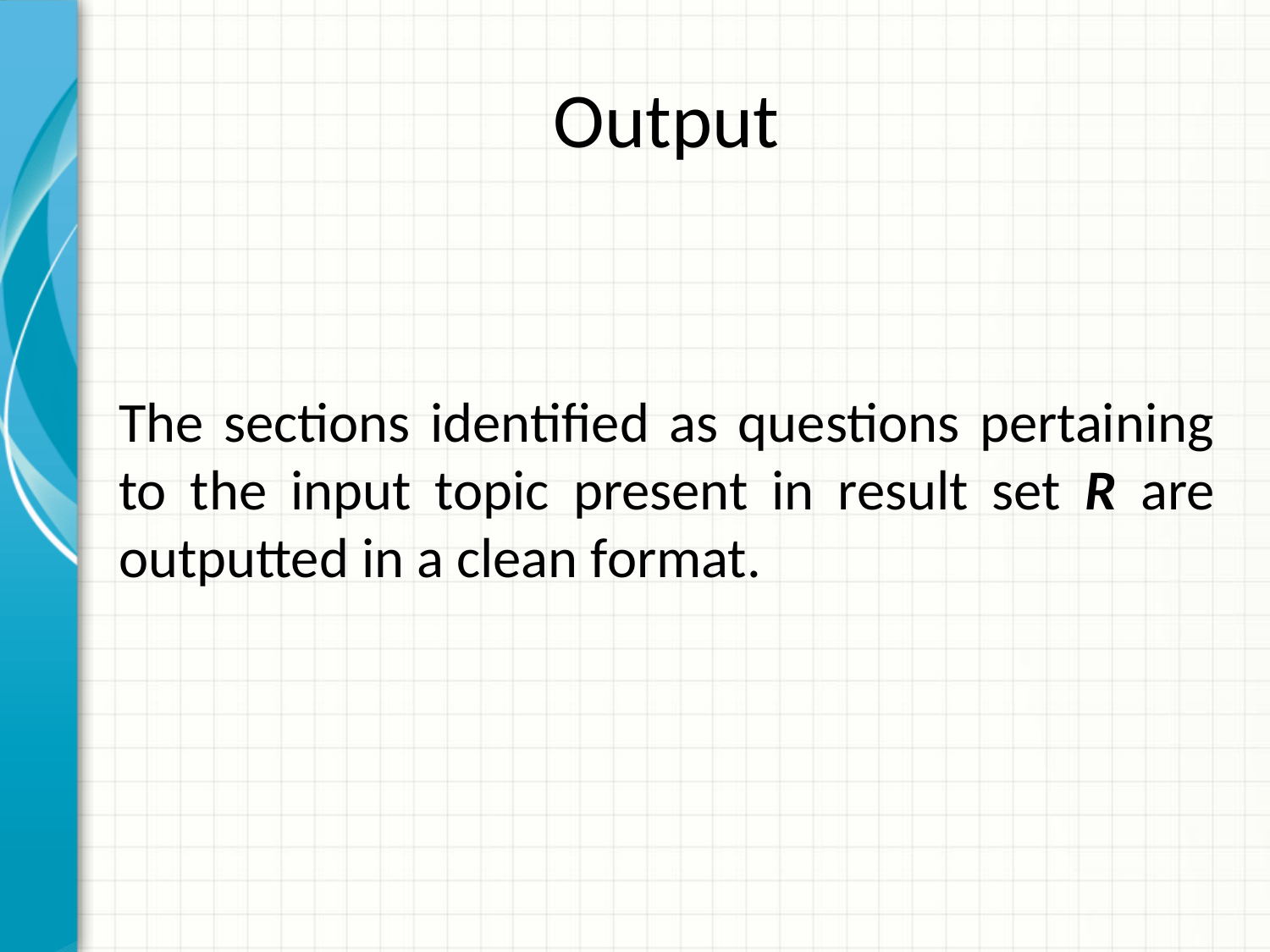

# Output

The sections identified as questions pertaining to the input topic present in result set R are outputted in a clean format.